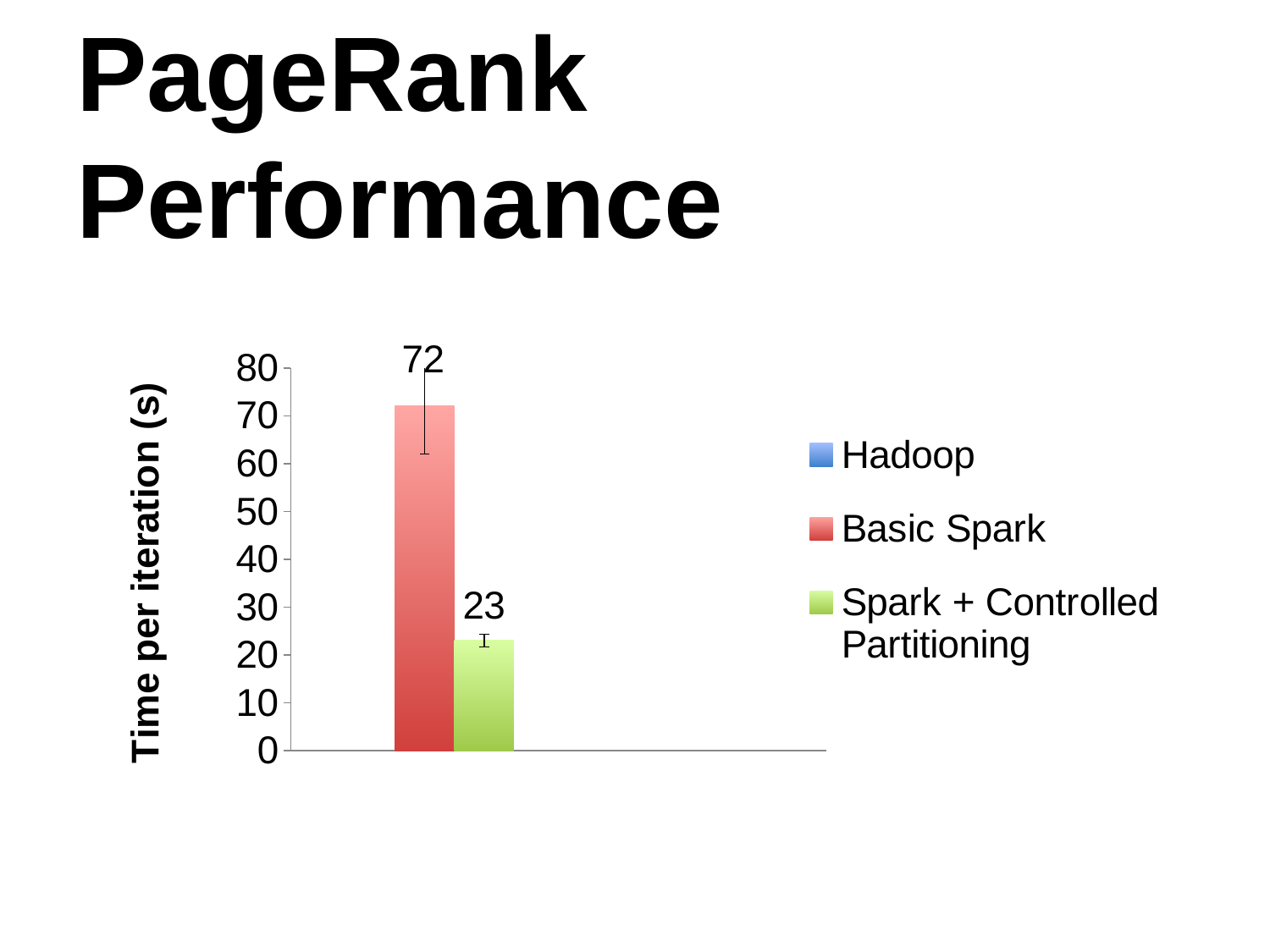

# PageRank Performance

### Chart

| Category | Hadoop | Basic Spark | Spark + Controlled Partitioning |
|---|---|---|---|